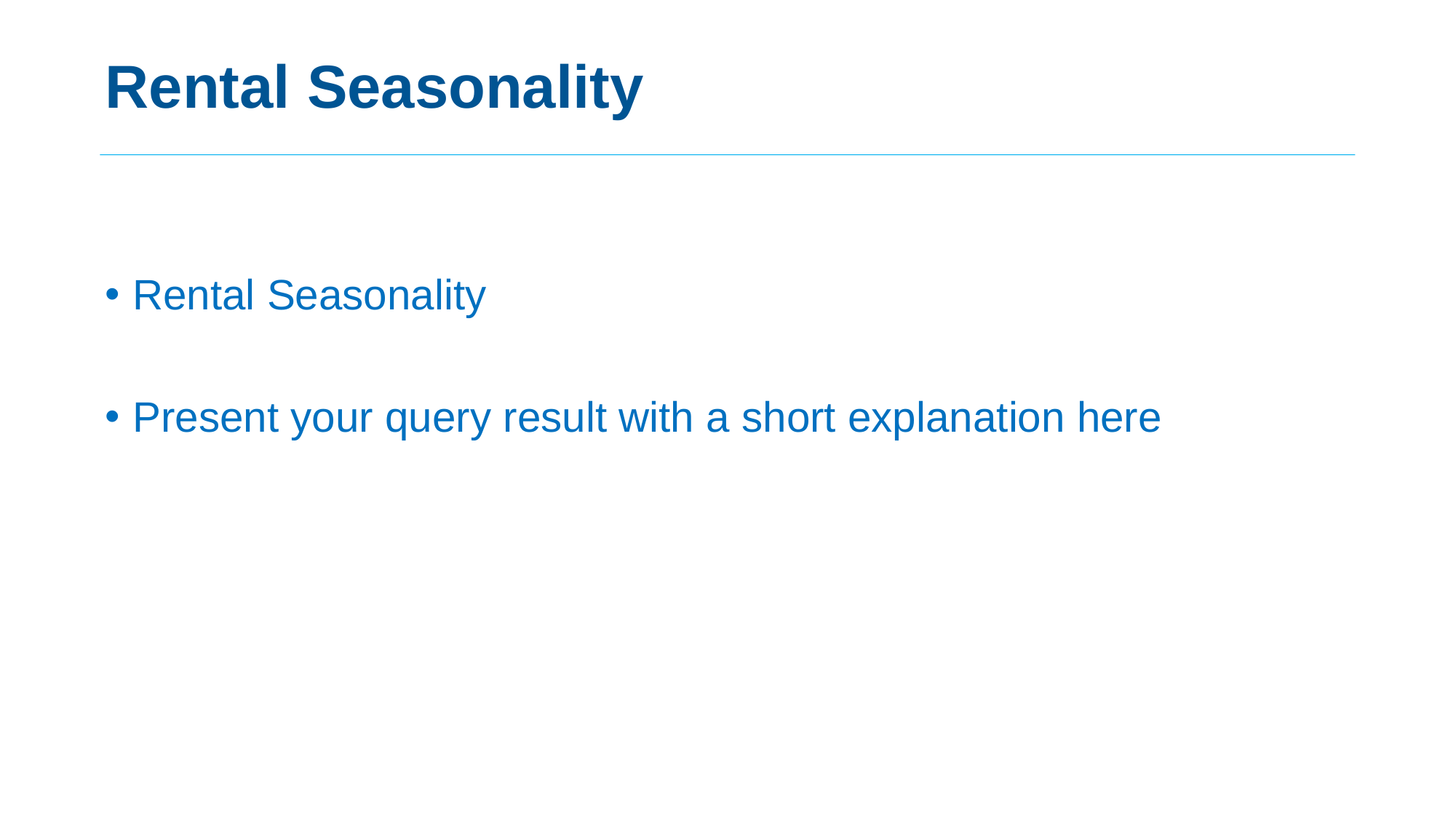

# Rental Seasonality

Rental Seasonality

Present your query result with a short explanation here
17